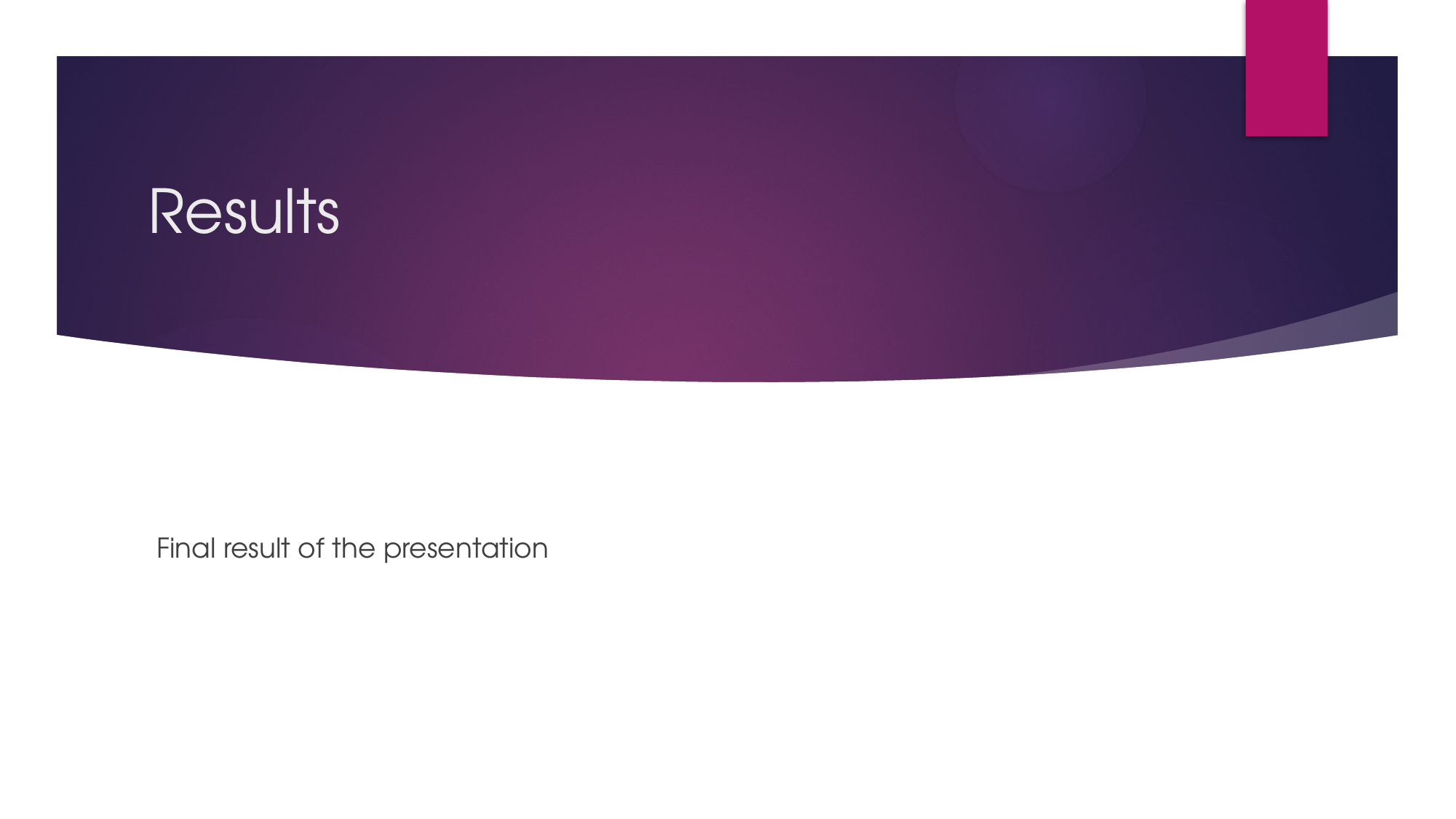

# Results
 Final result of the presentation